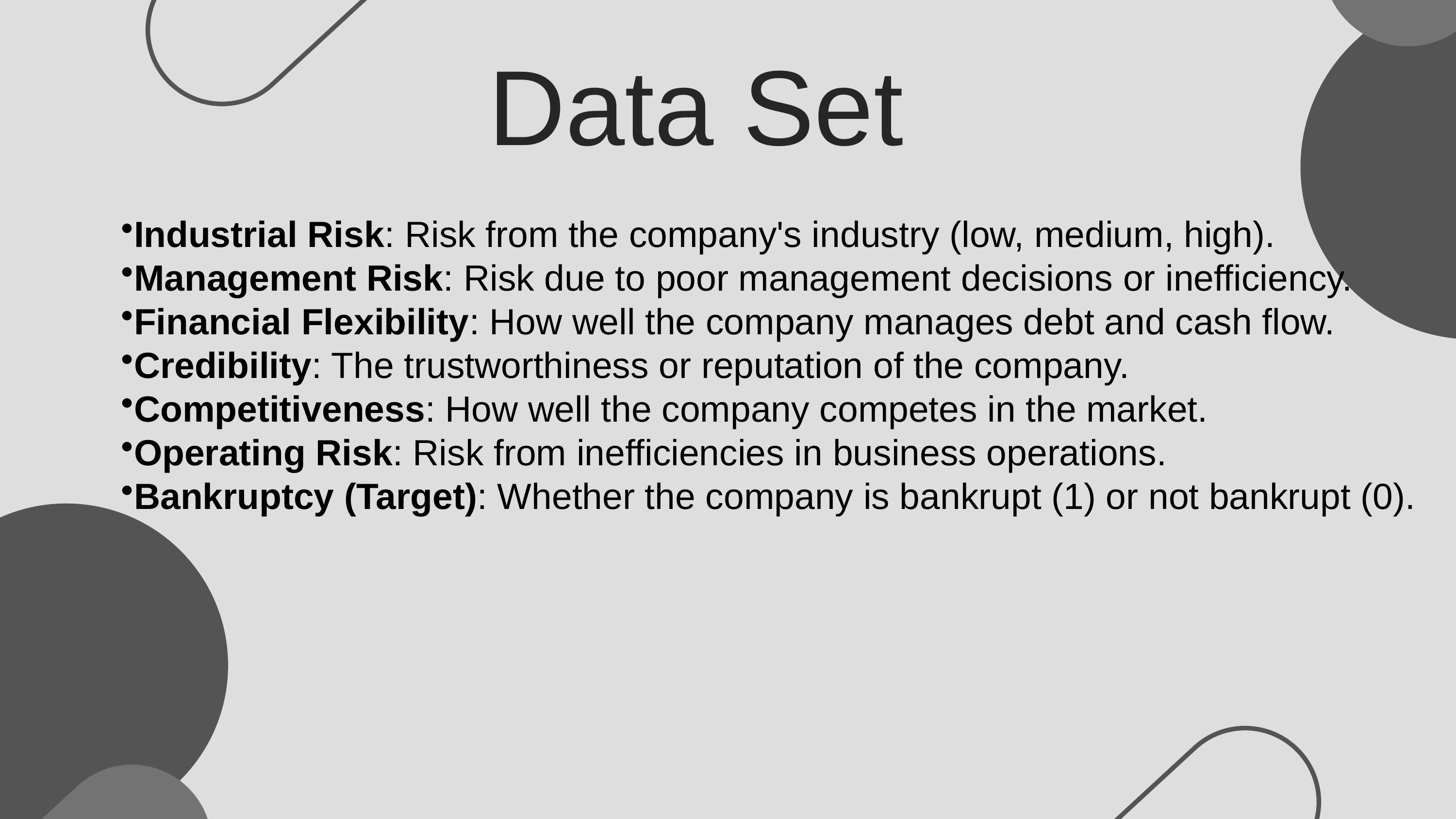

Data Set

Industrial Risk: Risk from the company's industry (low, medium, high).
Management Risk: Risk due to poor management decisions or inefficiency.
Financial Flexibility: How well the company manages debt and cash flow.
Credibility: The trustworthiness or reputation of the company.
Competitiveness: How well the company competes in the market.
Operating Risk: Risk from inefficiencies in business operations.
Bankruptcy (Target): Whether the company is bankrupt (1) or not bankrupt (0).